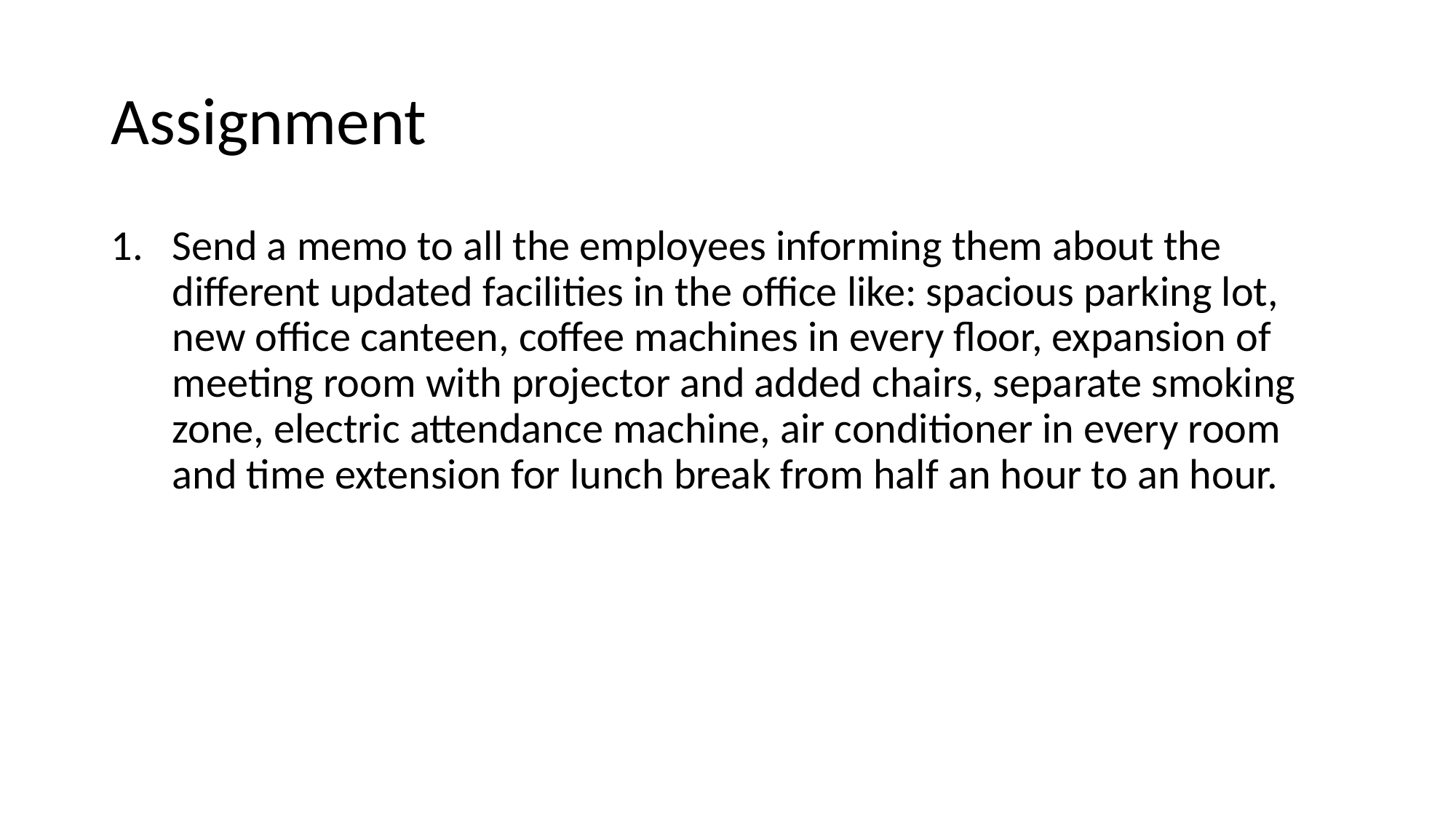

# Assignment
Send a memo to all the employees informing them about the different updated facilities in the office like: spacious parking lot, new office canteen, coffee machines in every floor, expansion of meeting room with projector and added chairs, separate smoking zone, electric attendance machine, air conditioner in every room and time extension for lunch break from half an hour to an hour.